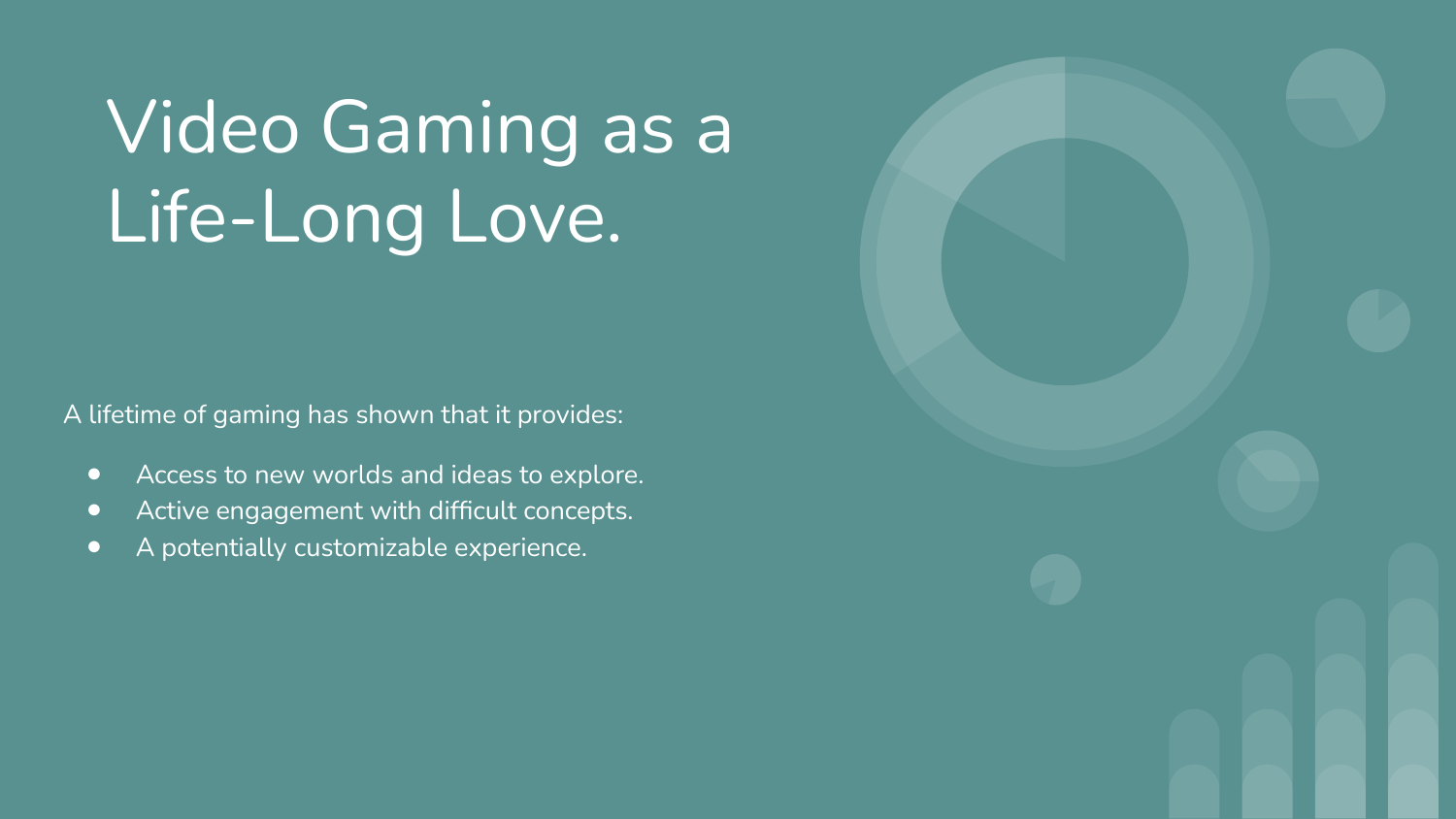

# Video Gaming as a Life-Long Love.
A lifetime of gaming has shown that it provides:
Access to new worlds and ideas to explore.
Active engagement with difficult concepts.
A potentially customizable experience.